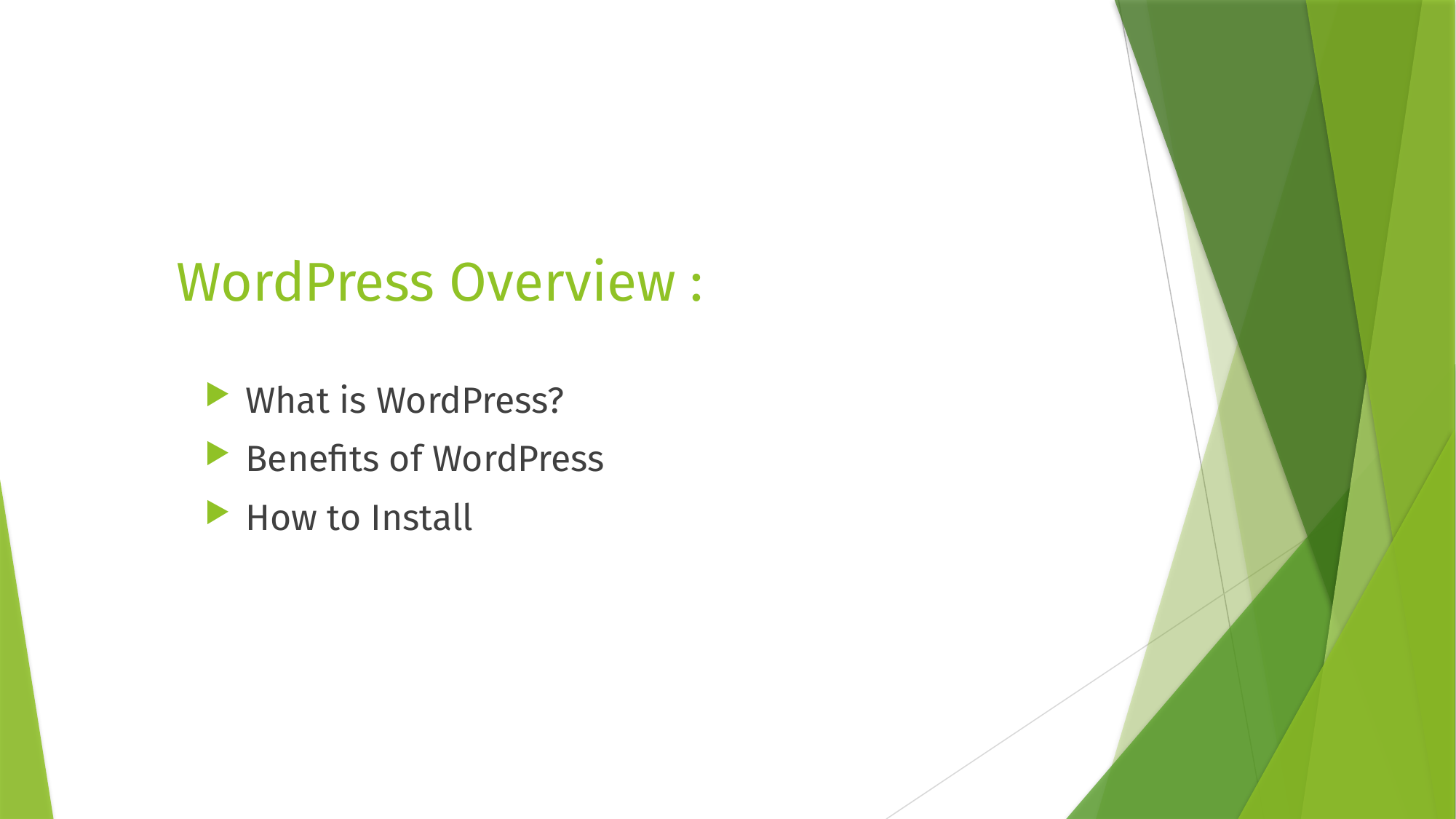

# WordPress Overview :
What is WordPress?
Benefits of WordPress
How to Install